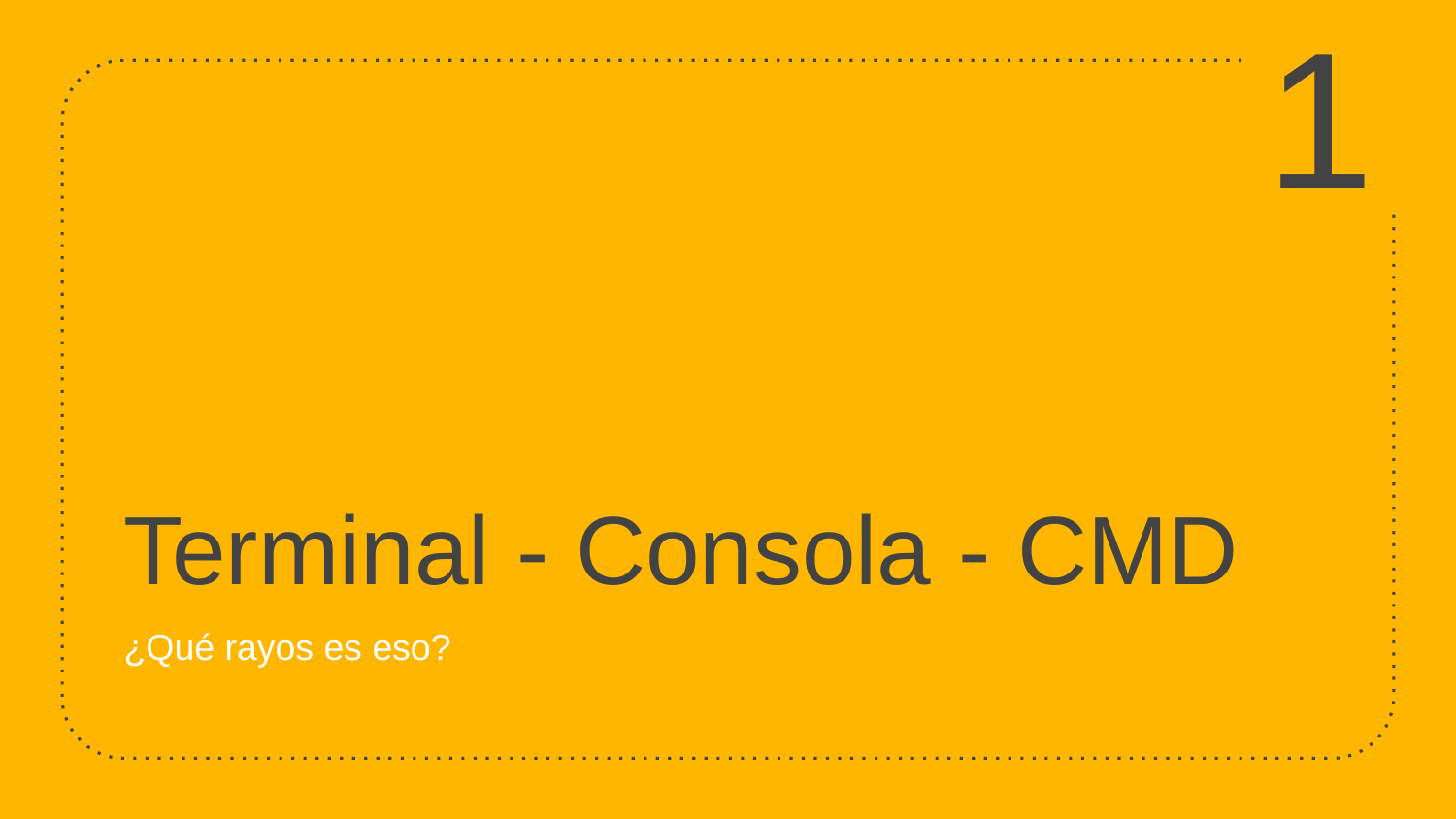

1
# Terminal - Consola - CMD
¿Qué rayos es eso?